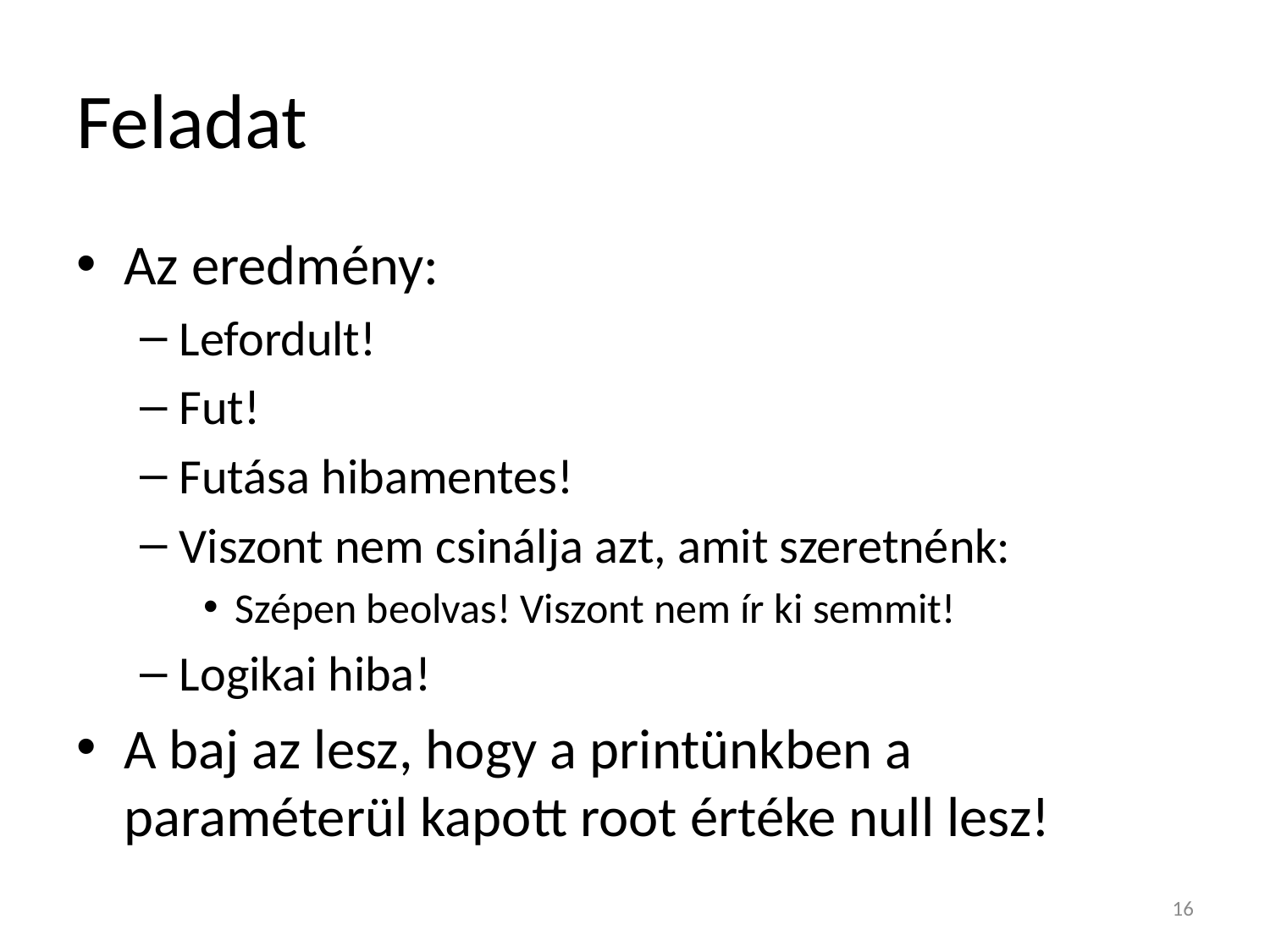

# Feladat
Az eredmény:
Lefordult!
Fut!
Futása hibamentes!
Viszont nem csinálja azt, amit szeretnénk:
Szépen beolvas! Viszont nem ír ki semmit!
Logikai hiba!
A baj az lesz, hogy a printünkben a paraméterül kapott root értéke null lesz!
16